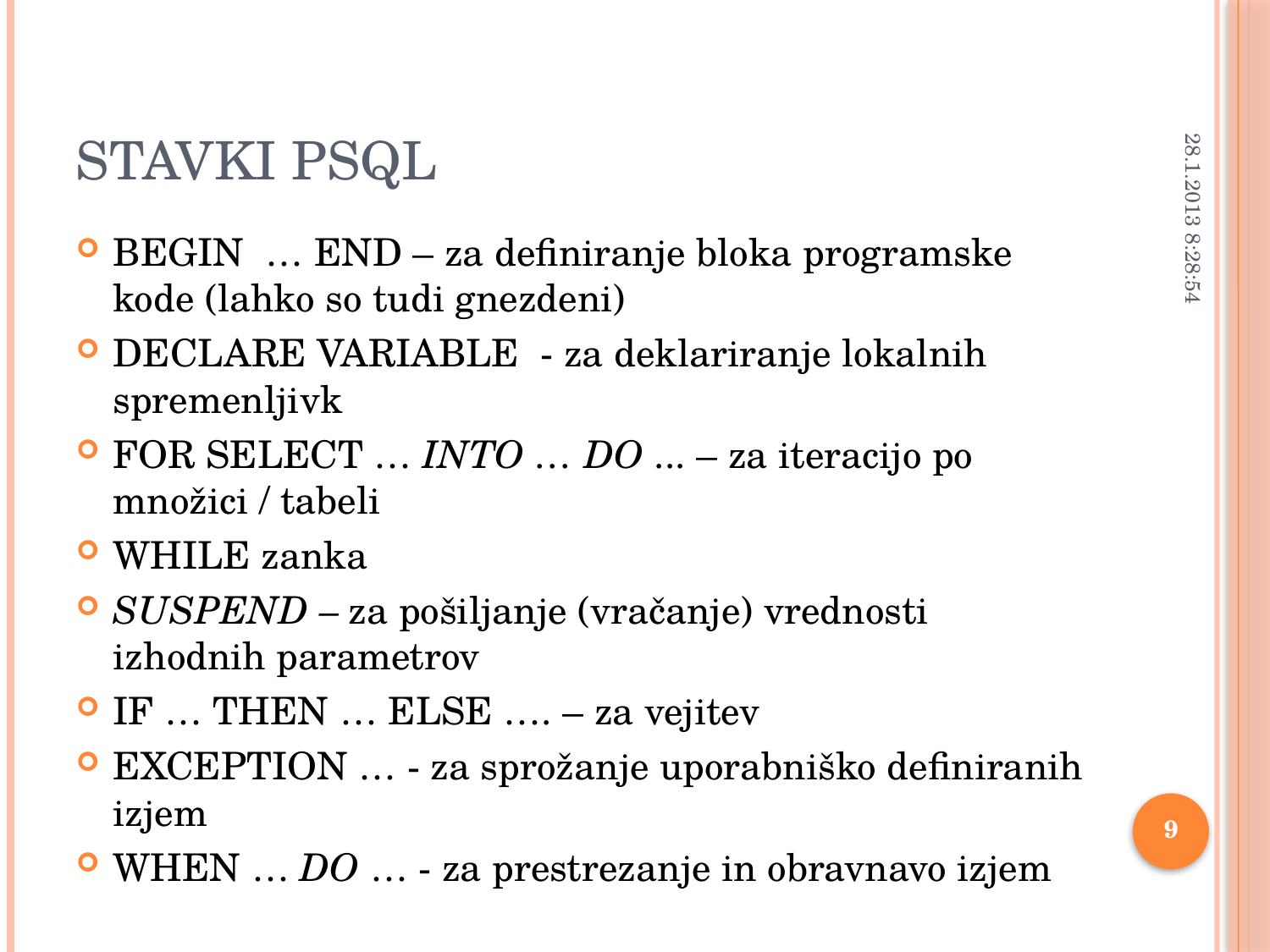

# Stavki PSQL
28.1.2013 8:28:54
BEGIN  … END – za definiranje bloka programske kode (lahko so tudi gnezdeni)
DECLARE VARIABLE  - za deklariranje lokalnih spremenljivk
FOR SELECT … INTO … DO ... – za iteracijo po množici / tabeli
WHILE zanka
SUSPEND – za pošiljanje (vračanje) vrednosti izhodnih parametrov
IF … THEN … ELSE …. – za vejitev
EXCEPTION … - za sprožanje uporabniško definiranih izjem
WHEN … DO … - za prestrezanje in obravnavo izjem
9